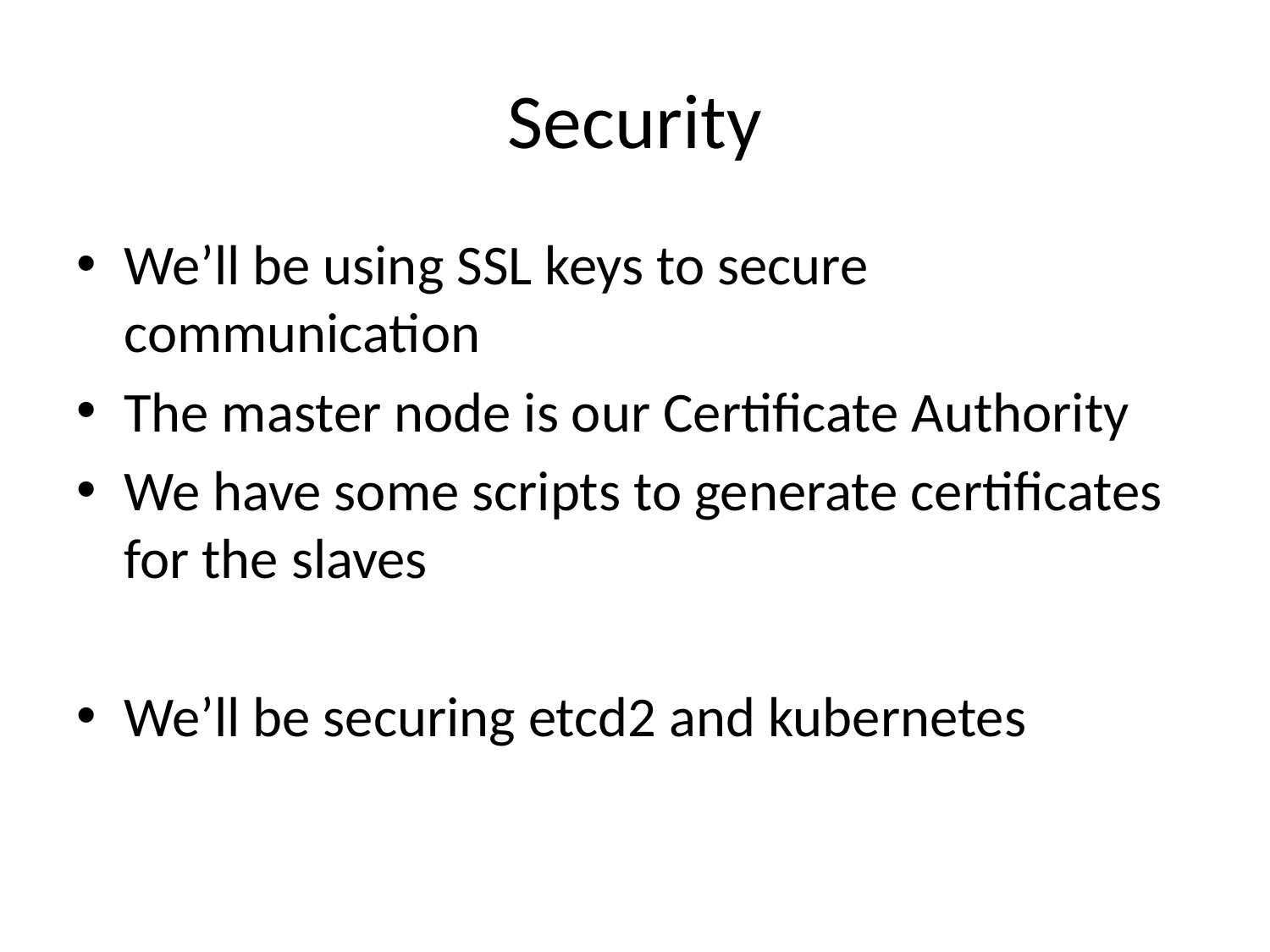

# Security
We’ll be using SSL keys to secure communication
The master node is our Certificate Authority
We have some scripts to generate certificates for the slaves

We’ll be securing etcd2 and kubernetes